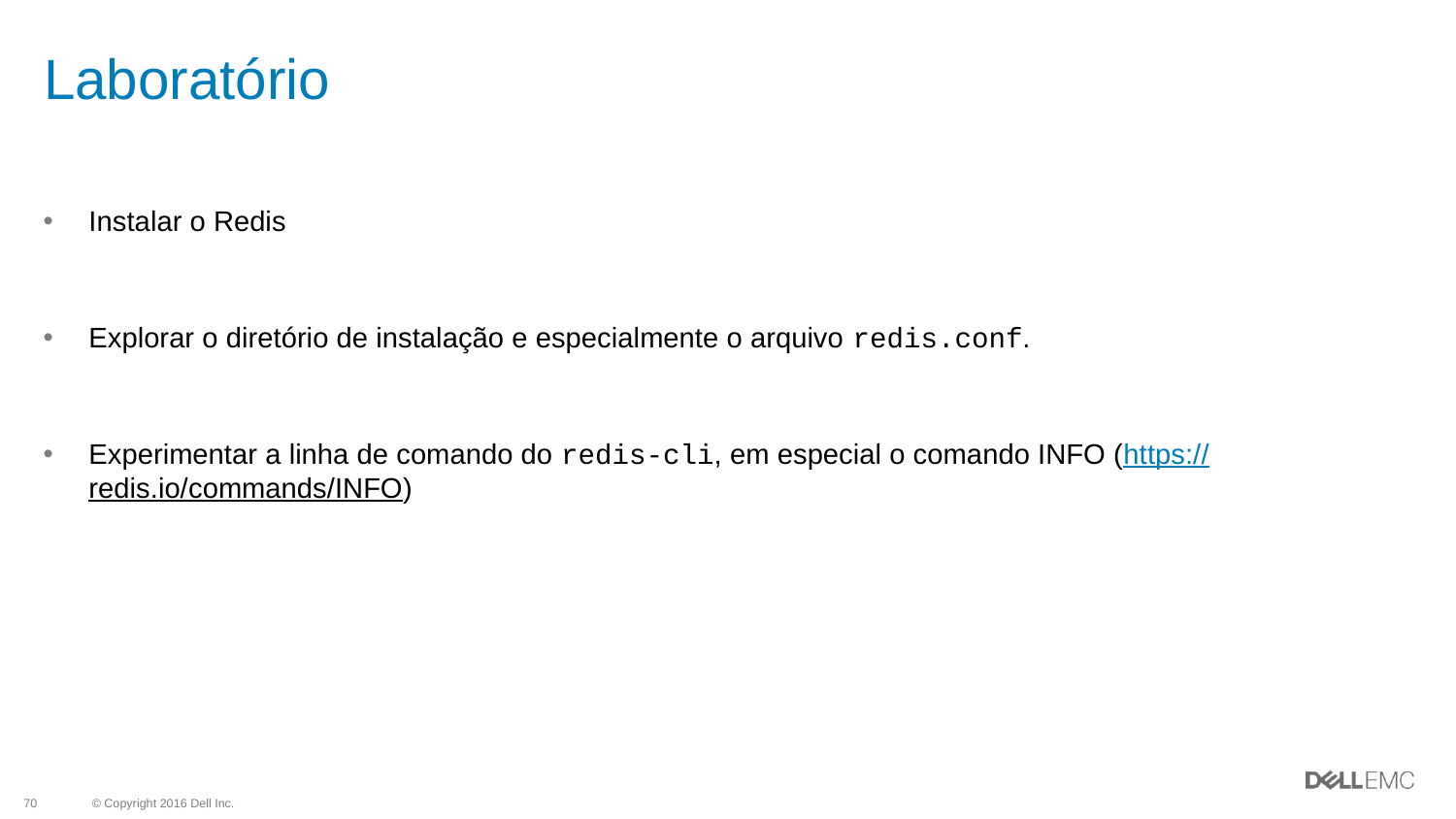

# Laboratório
Instalar o Redis

Explorar o diretório de instalação e especialmente o arquivo redis.conf.

Experimentar a linha de comando do redis-cli, em especial o comando INFO (https://redis.io/commands/INFO)